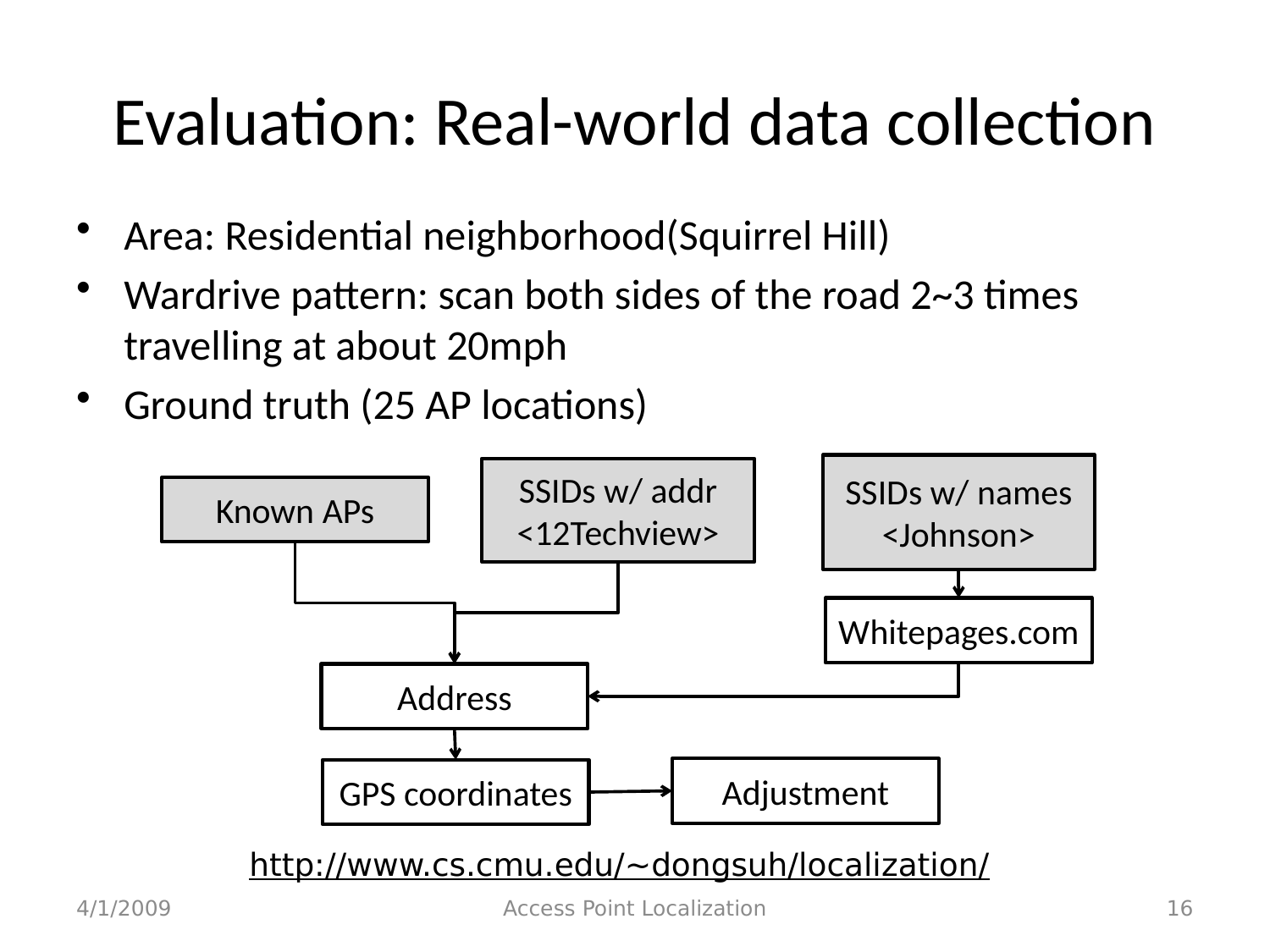

# Evaluation: Real-world data collection
Area: Residential neighborhood(Squirrel Hill)
Wardrive pattern: scan both sides of the road 2~3 times travelling at about 20mph
Ground truth (25 AP locations)

SSIDs w/ names
<Johnson>
SSIDs w/ addr
<12Techview>
Known APs
Whitepages.com
Address
Adjustment
GPS coordinates
http://www.cs.cmu.edu/~dongsuh/localization/
4/1/2009
Access Point Localization
16